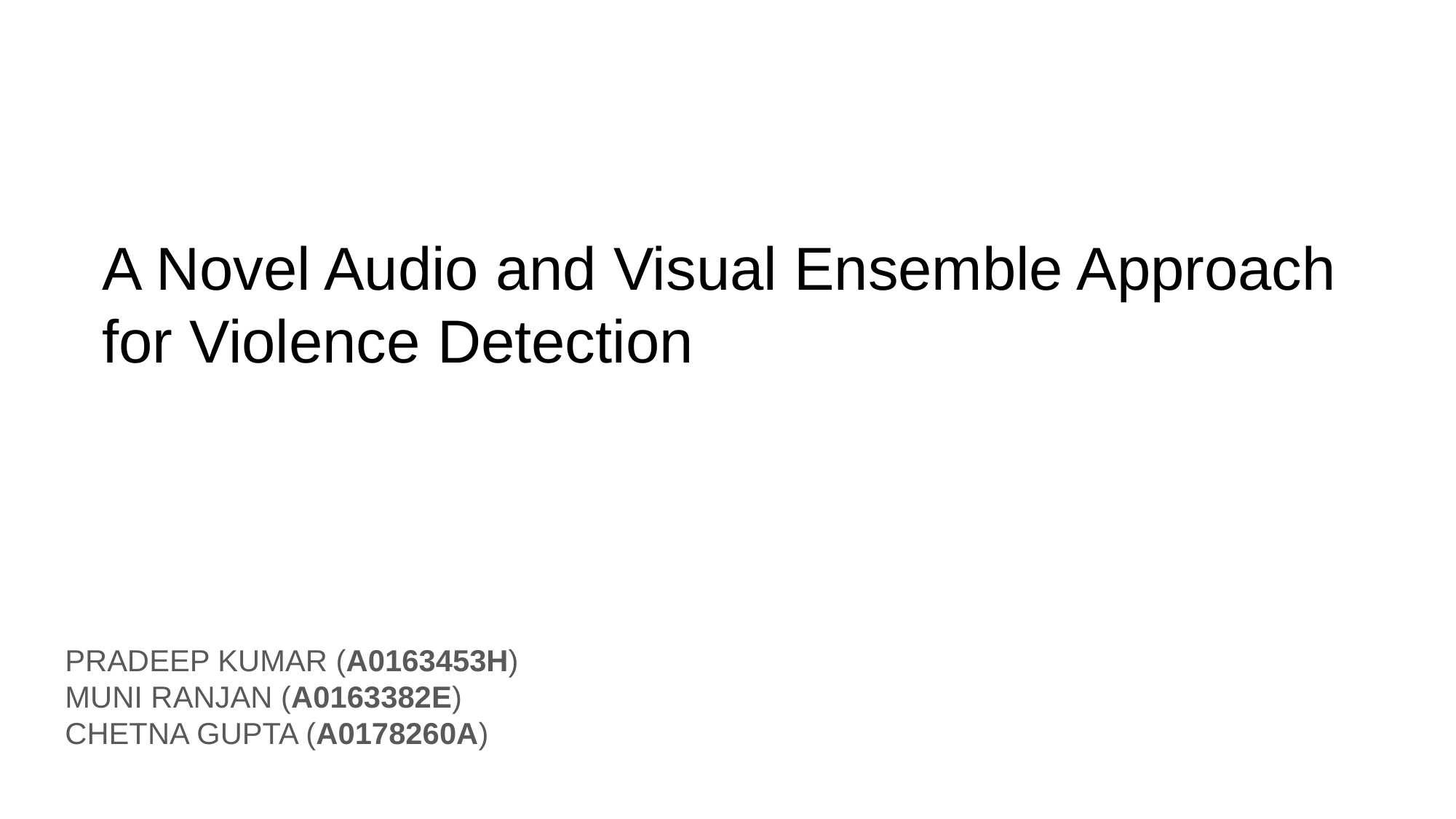

AKASHAY HIRE (A0178512A), APURV GARG (A0178205E), PRADEEP KUMAR (A0163453H), MUNI RANJAN (A0163382E), XIANG XUEMENG (A0178419R), LIANG SHIZE (A0178178M), GENG HUI (A0178516W)
A Novel Audio and Visual Ensemble Approach
for Violence Detection
PRADEEP KUMAR (A0163453H)
MUNI RANJAN (A0163382E)
CHETNA GUPTA (A0178260A)